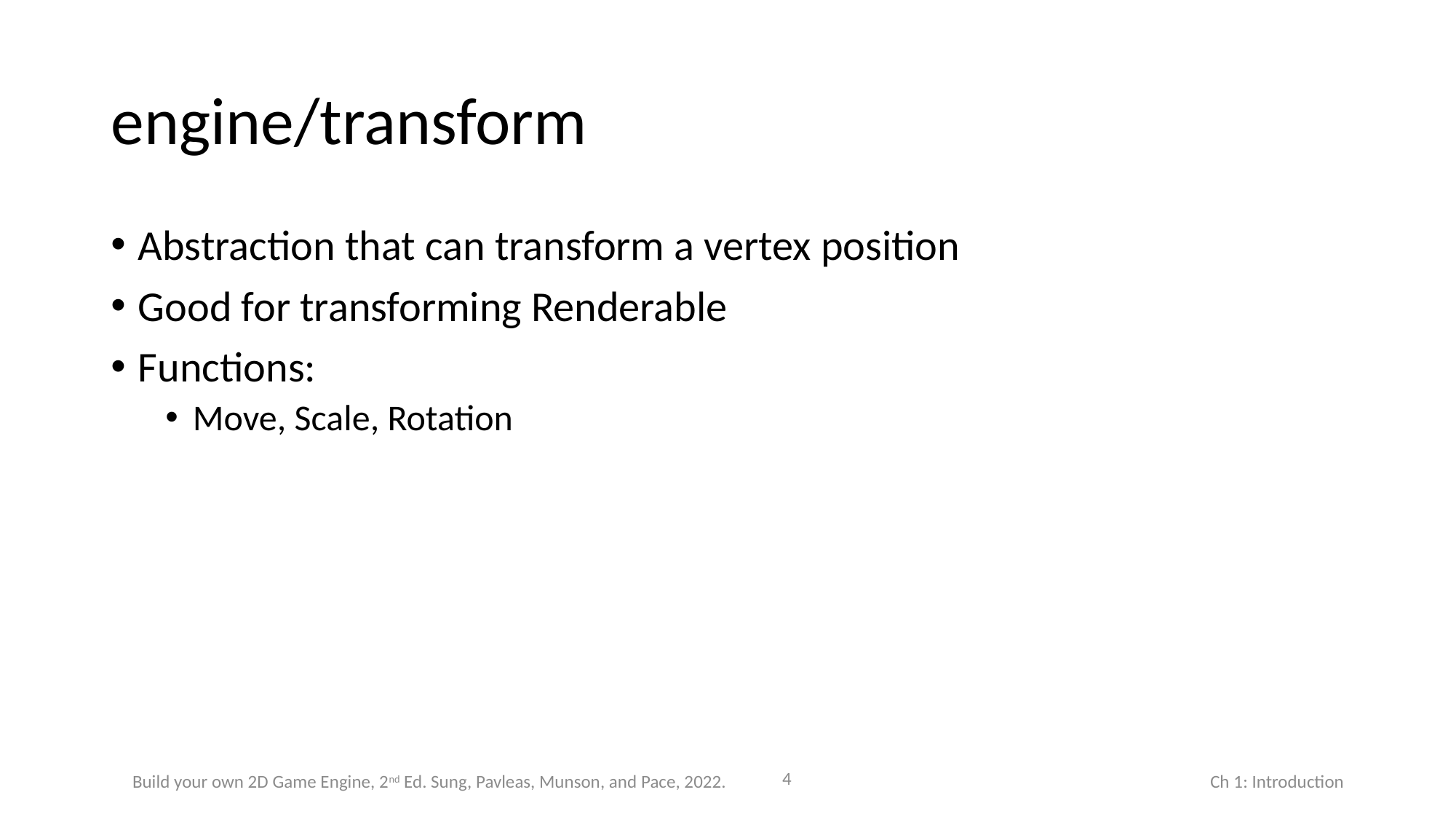

# engine/transform
Abstraction that can transform a vertex position
Good for transforming Renderable
Functions:
Move, Scale, Rotation